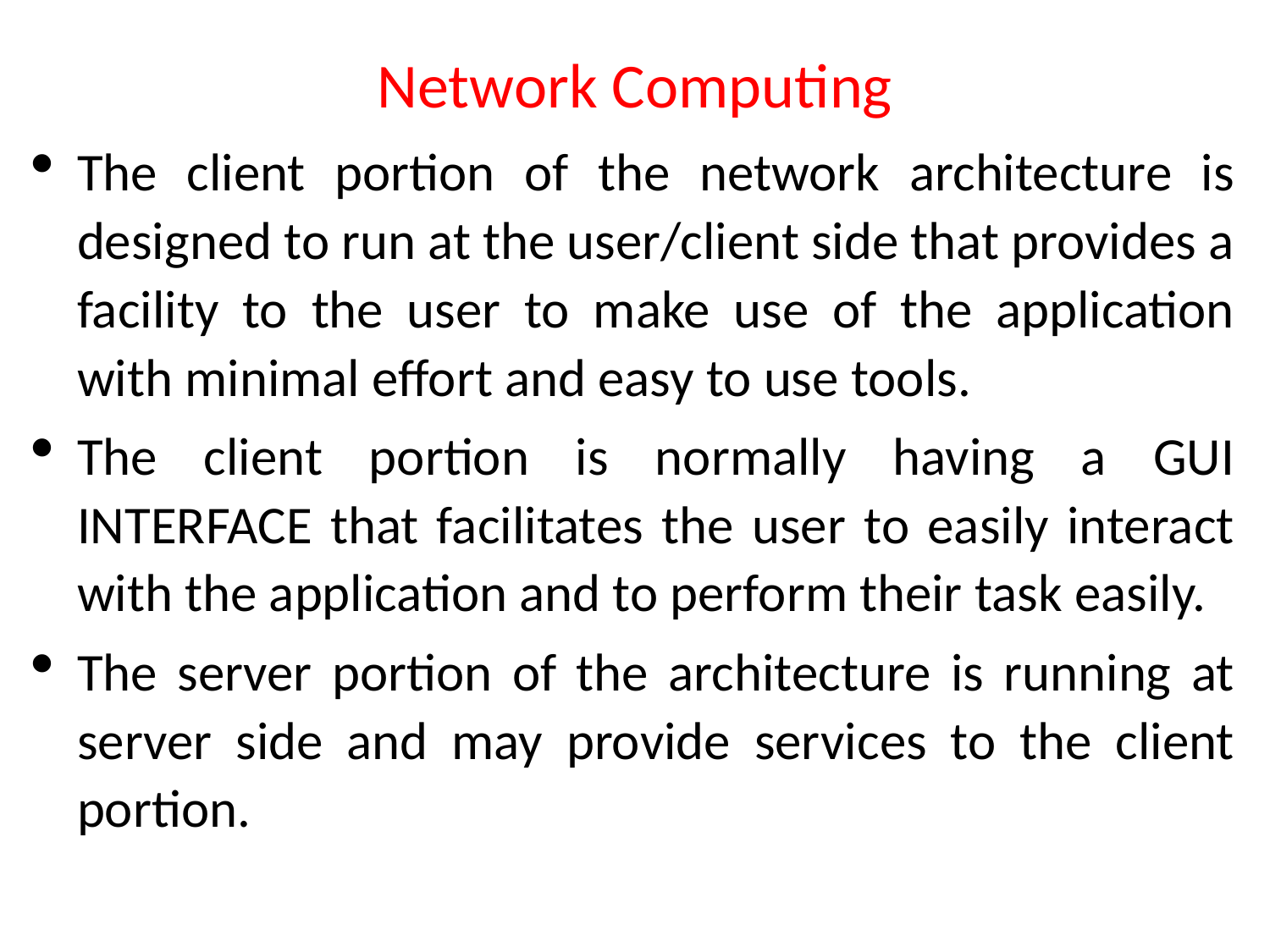

# Network Computing
The client portion of the network architecture is designed to run at the user/client side that provides a facility to the user to make use of the application with minimal effort and easy to use tools.
The client portion is normally having a GUI INTERFACE that facilitates the user to easily interact with the application and to perform their task easily.
The server portion of the architecture is running at server side and may provide services to the client portion.